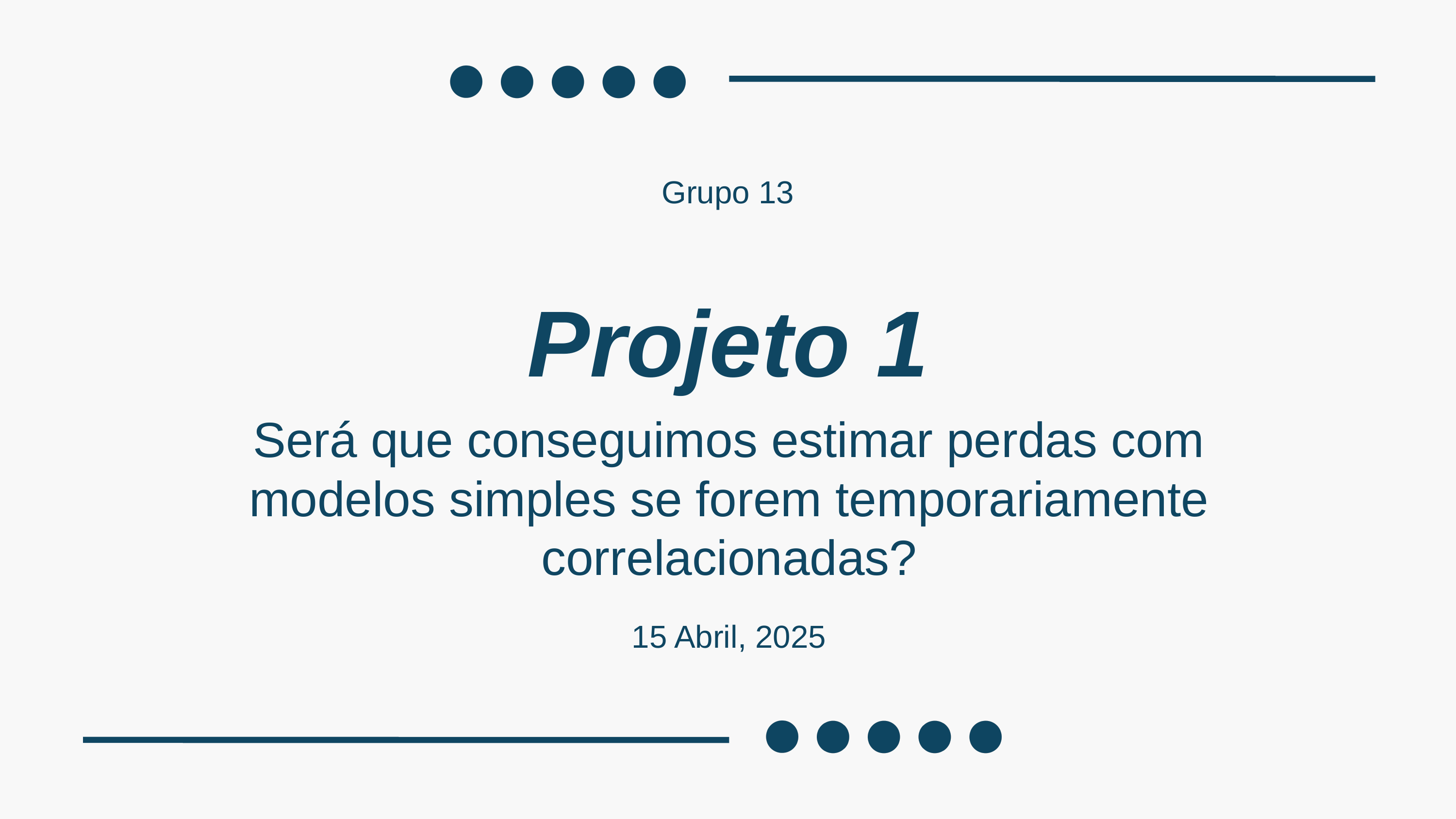

Grupo 13
Projeto 1
Será que conseguimos estimar perdas com modelos simples se forem temporariamente correlacionadas?
15 Abril, 2025